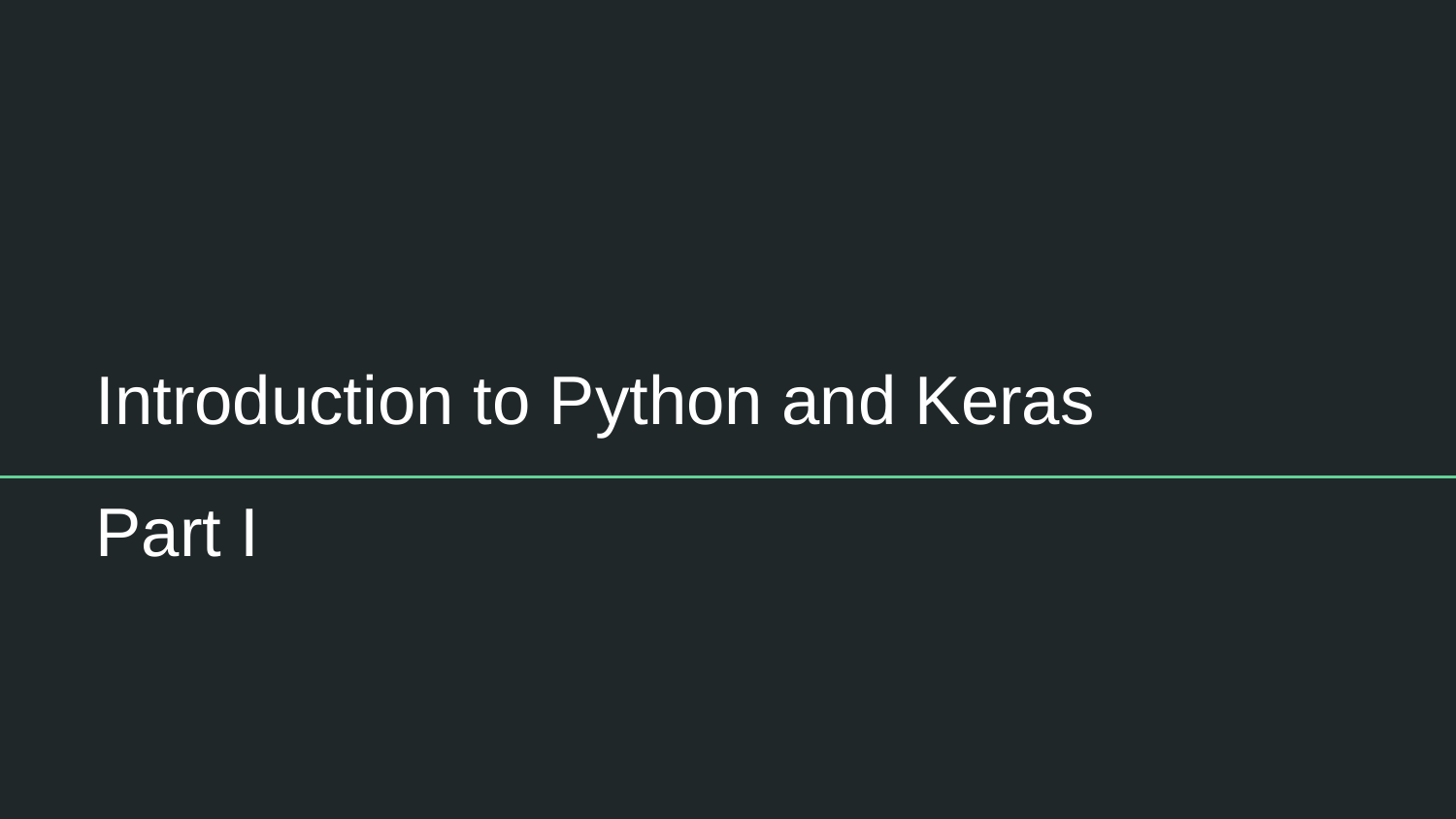

# Introduction to Python and Keras
Part I